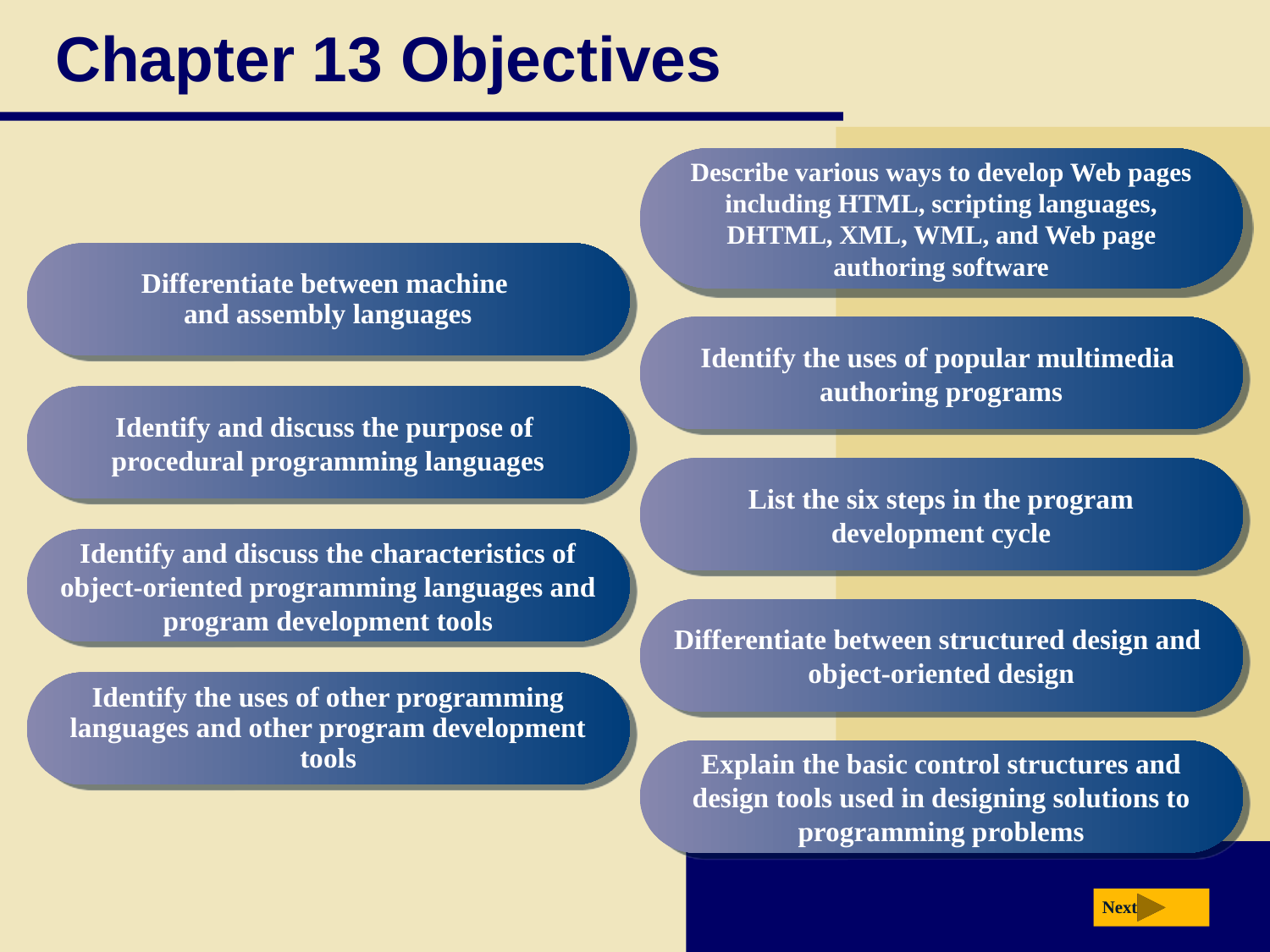

# Chapter 13 Objectives
Describe various ways to develop Web pages including HTML, scripting languages, DHTML, XML, WML, and Web page authoring software
Differentiate between machine
and assembly languages
Identify the uses of popular multimedia
authoring programs
Identify and discuss the purpose of
procedural programming languages
List the six steps in the program development cycle
Identify and discuss the characteristics of object-oriented programming languages and program development tools
Differentiate between structured design and
object-oriented design
Identify the uses of other programming languages and other program development tools
Explain the basic control structures and design tools used in designing solutions to programming problems

Next